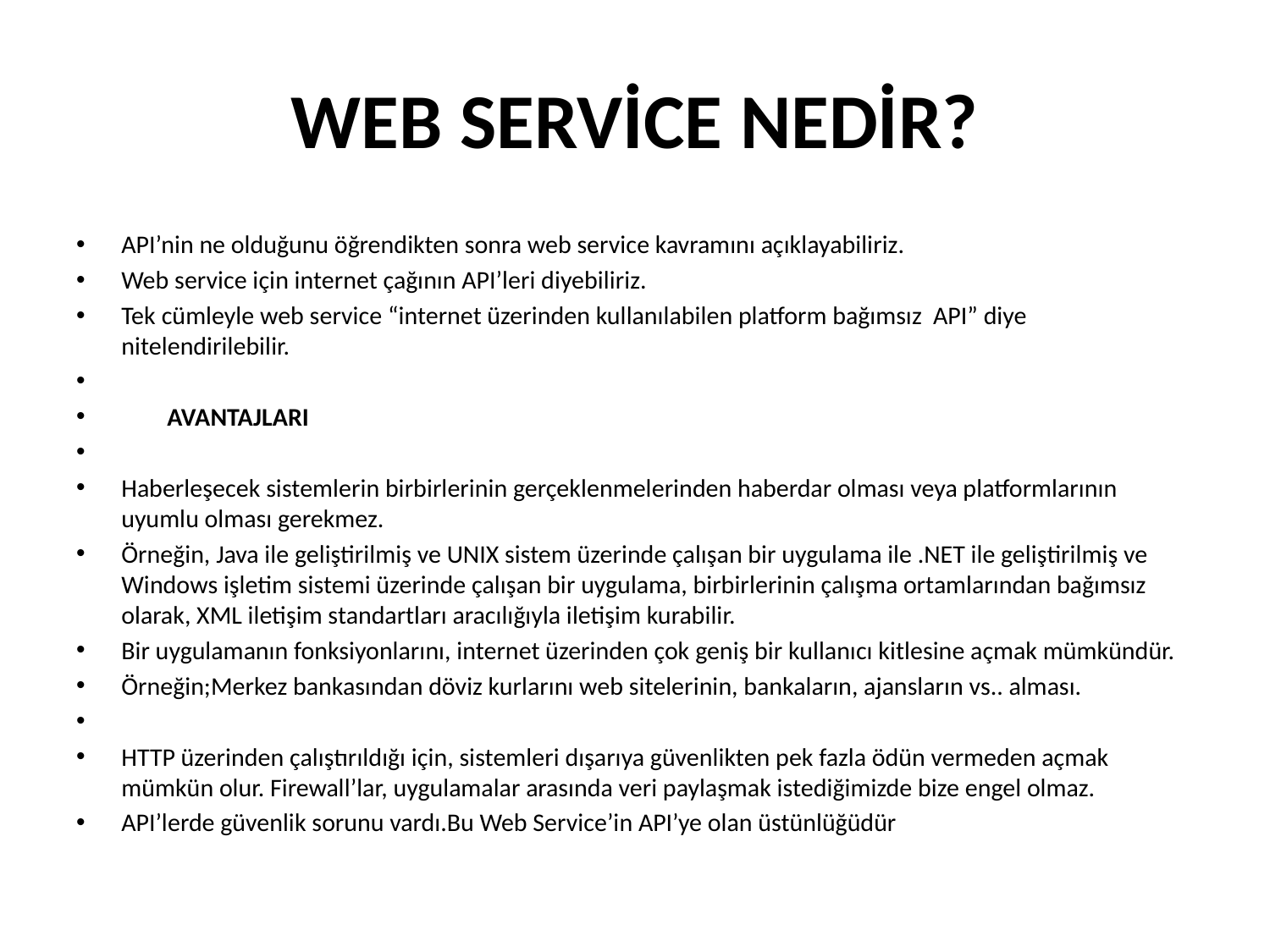

# WEB SERVİCE NEDİR?
API’nin ne olduğunu öğrendikten sonra web service kavramını açıklayabiliriz.
Web service için internet çağının API’leri diyebiliriz.
Tek cümleyle web service “internet üzerinden kullanılabilen platform bağımsız  API” diye nitelendirilebilir.

        AVANTAJLARI

Haberleşecek sistemlerin birbirlerinin gerçeklenmelerinden haberdar olması veya platformlarının uyumlu olması gerekmez.
Örneğin, Java ile geliştirilmiş ve UNIX sistem üzerinde çalışan bir uygulama ile .NET ile geliştirilmiş ve Windows işletim sistemi üzerinde çalışan bir uygulama, birbirlerinin çalışma ortamlarından bağımsız olarak, XML iletişim standartları aracılığıyla iletişim kurabilir.
Bir uygulamanın fonksiyonlarını, internet üzerinden çok geniş bir kullanıcı kitlesine açmak mümkündür.
Örneğin;Merkez bankasından döviz kurlarını web sitelerinin, bankaların, ajansların vs.. alması.

HTTP üzerinden çalıştırıldığı için, sistemleri dışarıya güvenlikten pek fazla ödün vermeden açmak mümkün olur. Firewall’lar, uygulamalar arasında veri paylaşmak istediğimizde bize engel olmaz.
API’lerde güvenlik sorunu vardı.Bu Web Service’in API’ye olan üstünlüğüdür